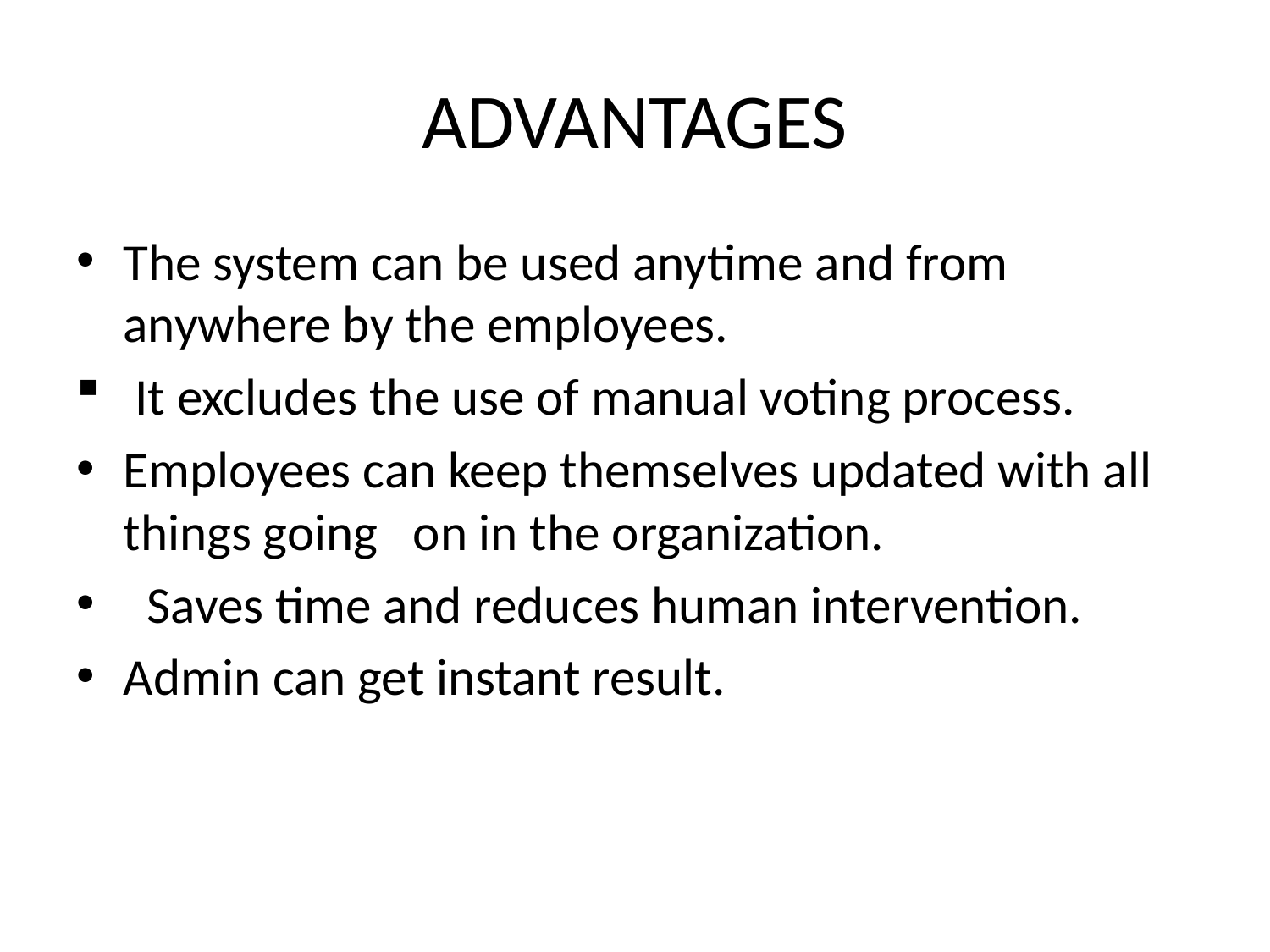

# ADVANTAGES
The system can be used anytime and from anywhere by the employees.
 It excludes the use of manual voting process.
Employees can keep themselves updated with all things going   on in the organization.
  Saves time and reduces human intervention.
Admin can get instant result.